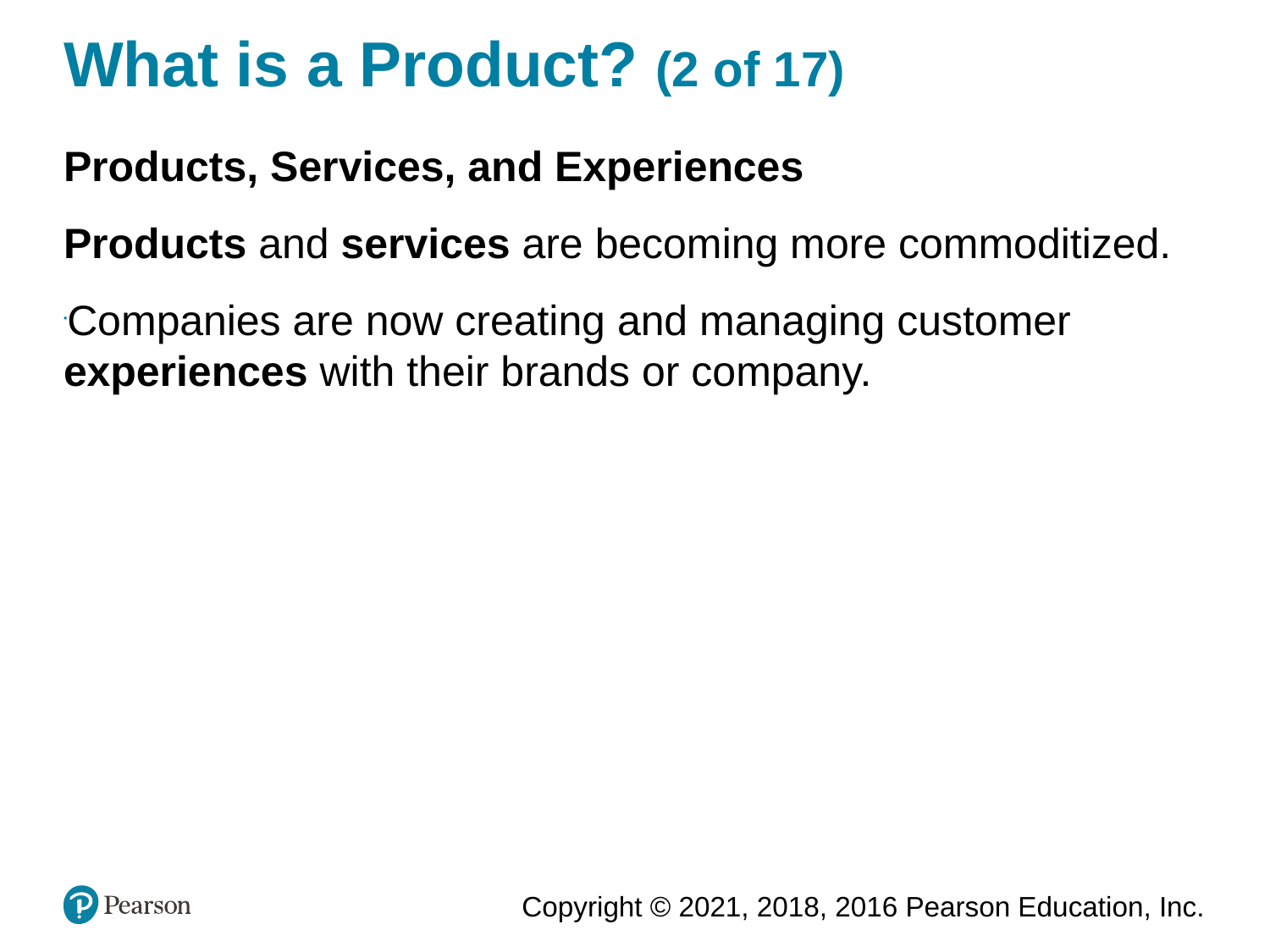

# What is a Product? (2 of 17)
Products, Services, and Experiences
Products and services are becoming more commoditized.
Companies are now creating and managing customer experiences with their brands or company.